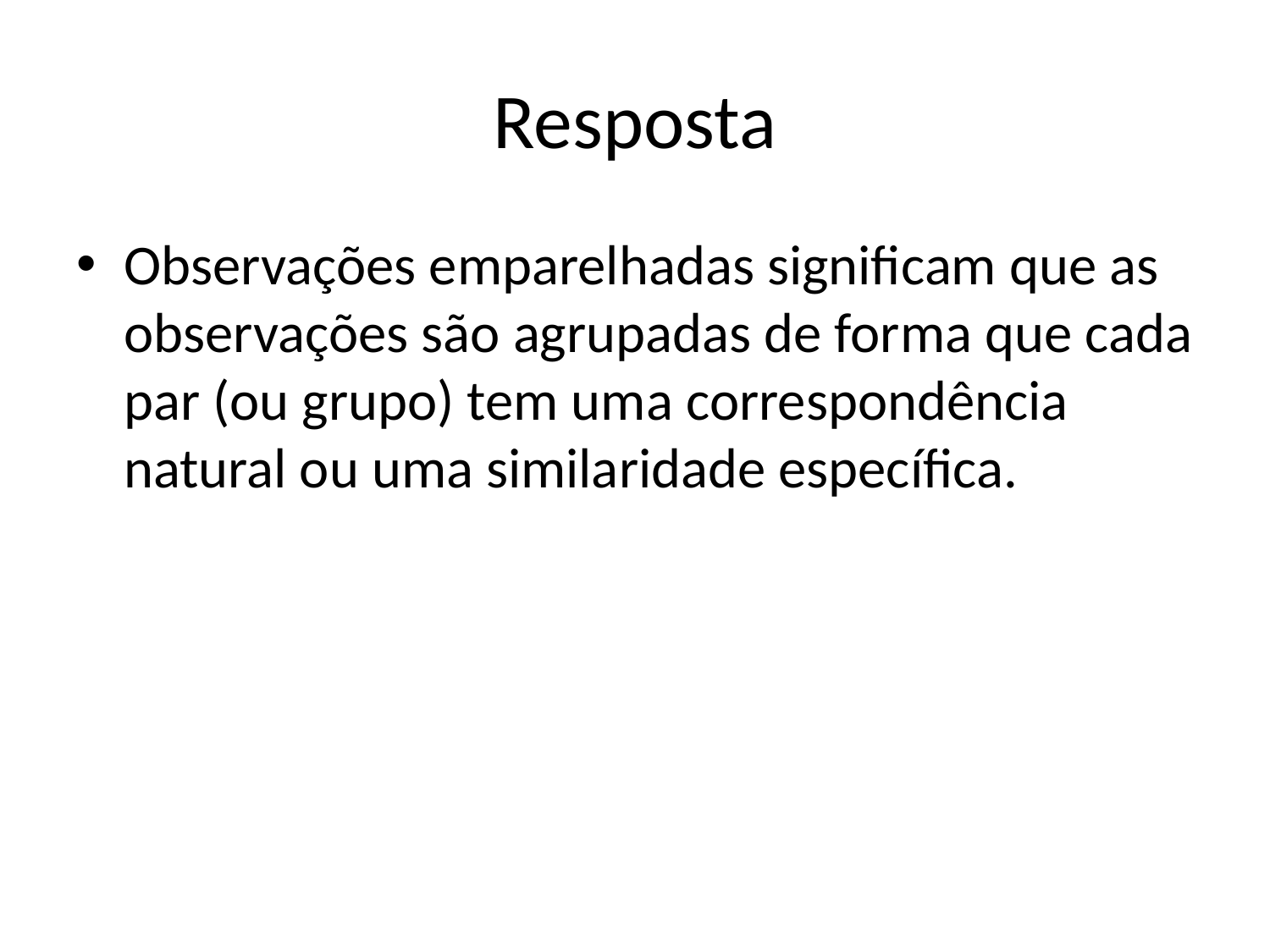

# Resposta
Observações emparelhadas significam que as observações são agrupadas de forma que cada par (ou grupo) tem uma correspondência natural ou uma similaridade específica.